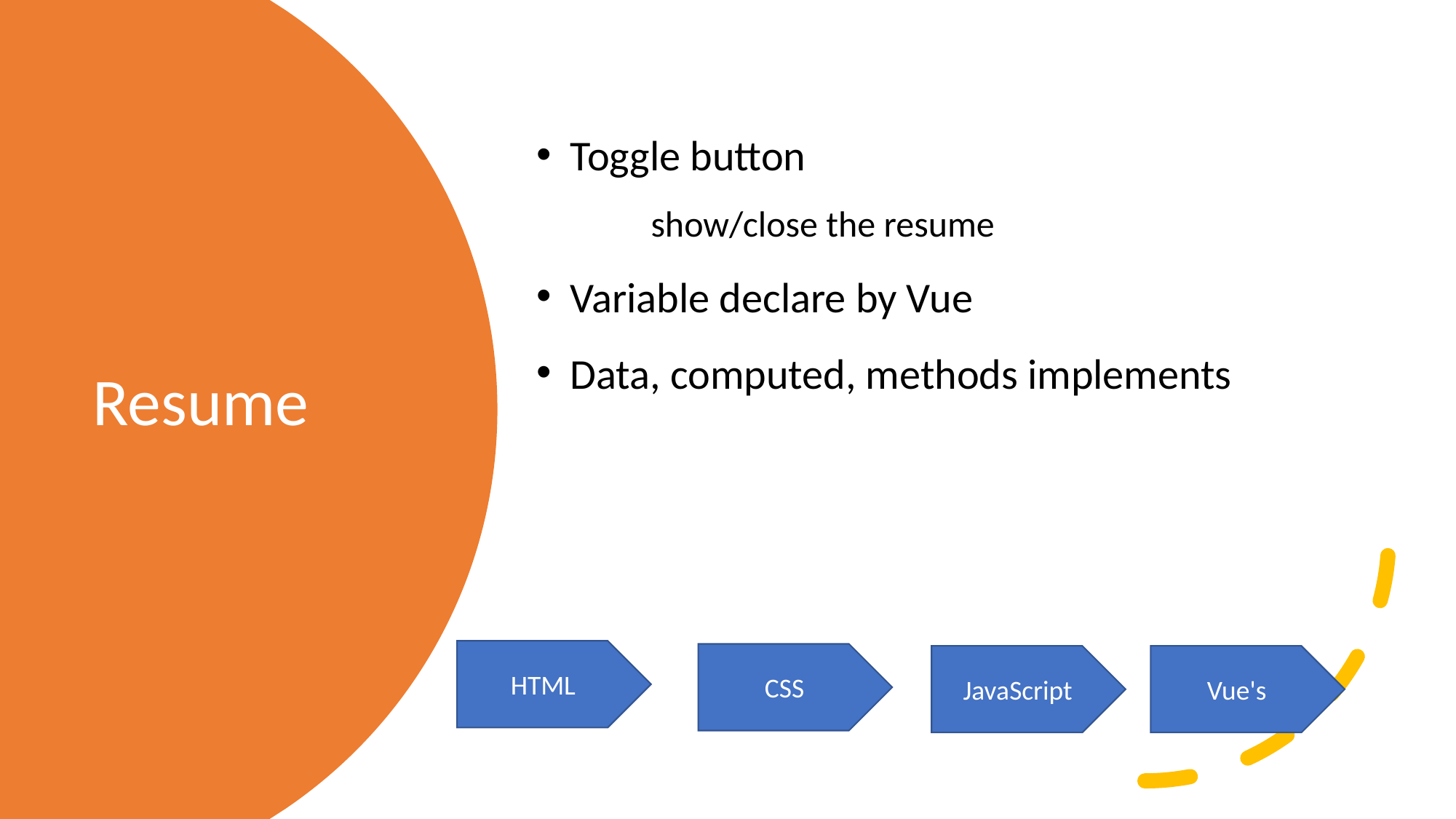

Toggle button
              show/close the resume
Variable declare by Vue
Data, computed, methods implements
# Resume

HTML
CSS
JavaScript
Vue's